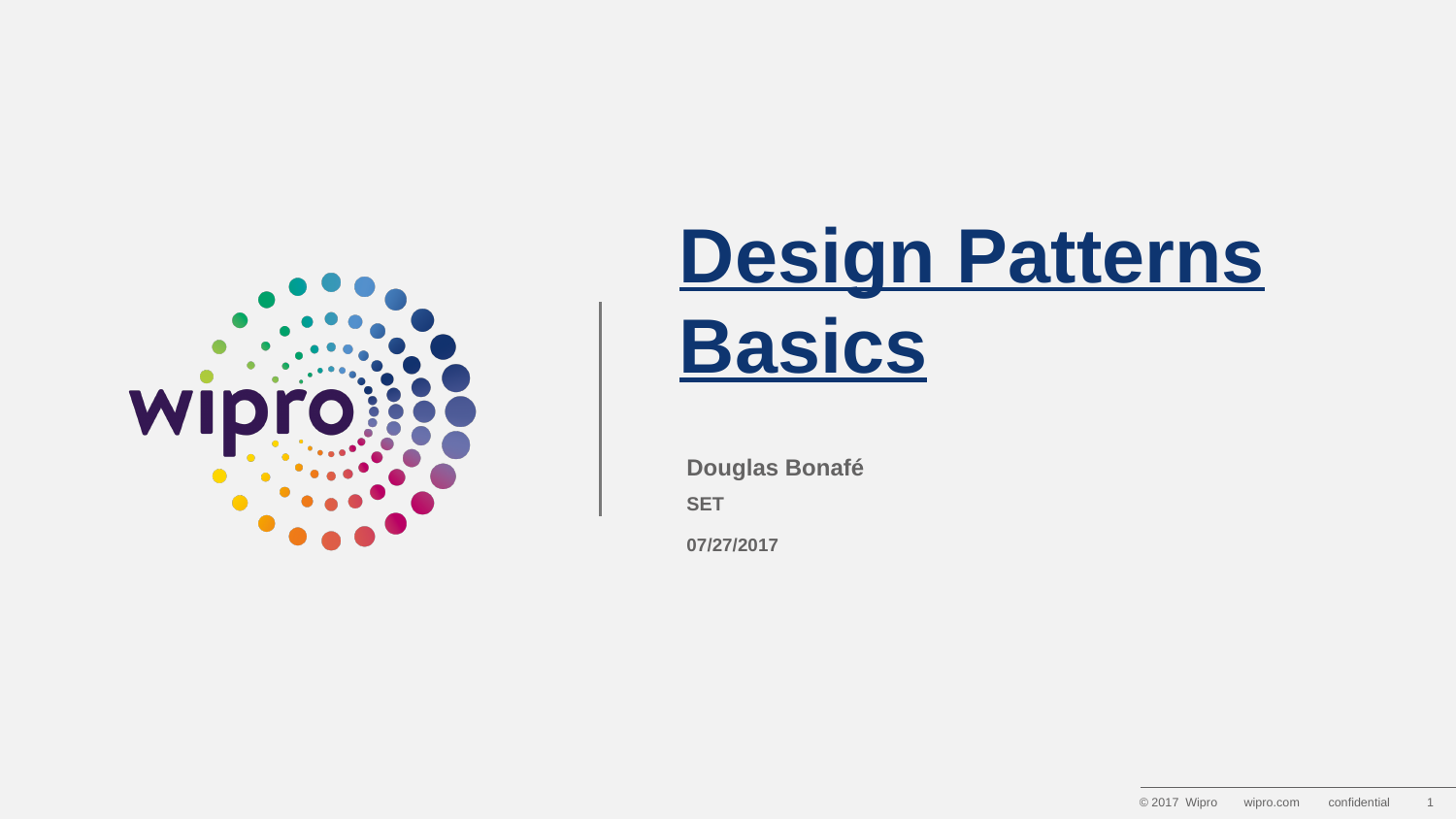

# Design Patterns Basics
Douglas Bonafé
SET
07/27/2017